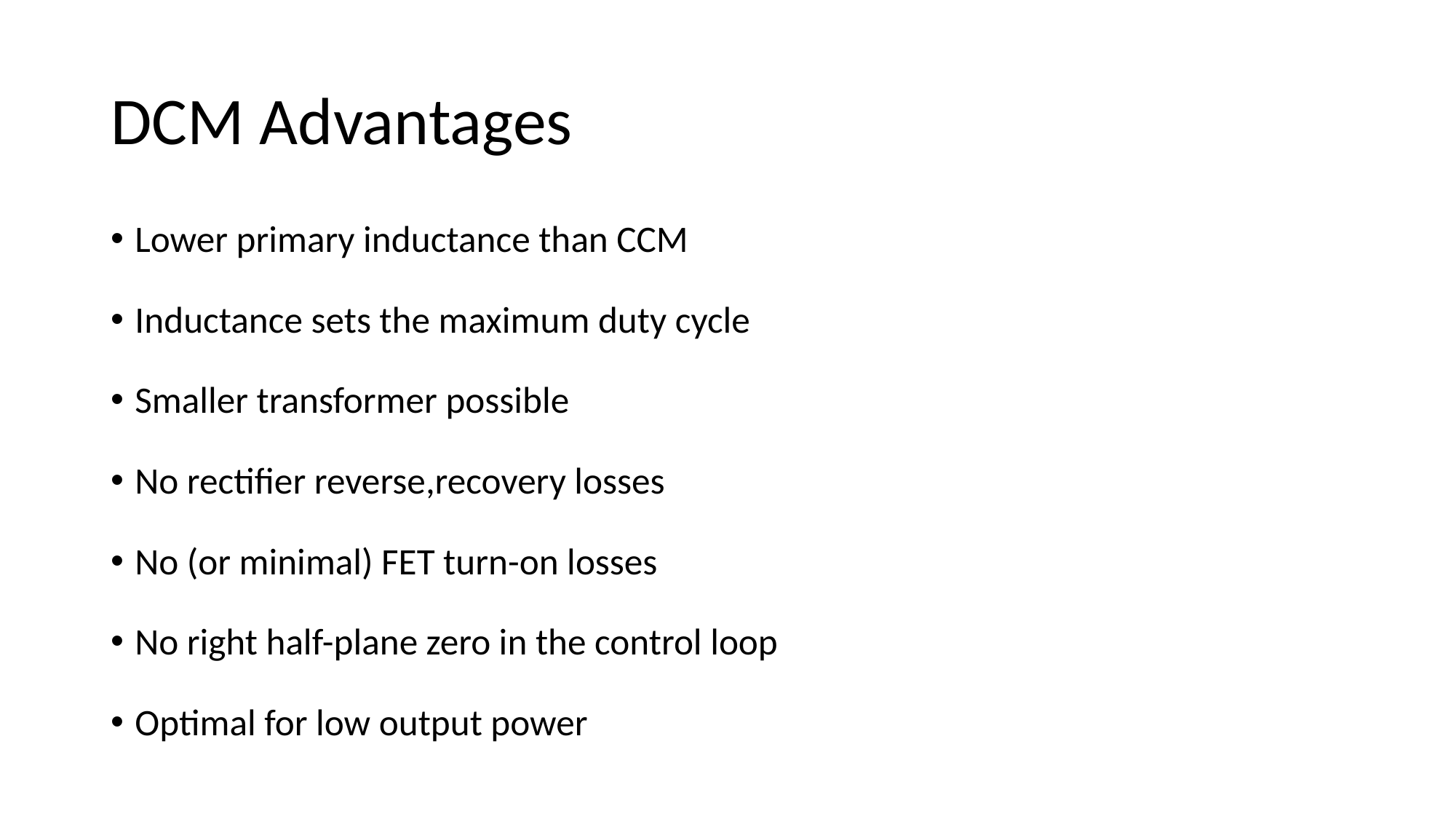

# DCM Advantages

Lower primary inductance than CCM

Inductance sets the maximum duty cycle

Smaller transformer possible

No rectifier reverse,recovery losses

No (or minimal) FET turn-on losses

No right half-plane zero in the control loop

Optimal for low output power